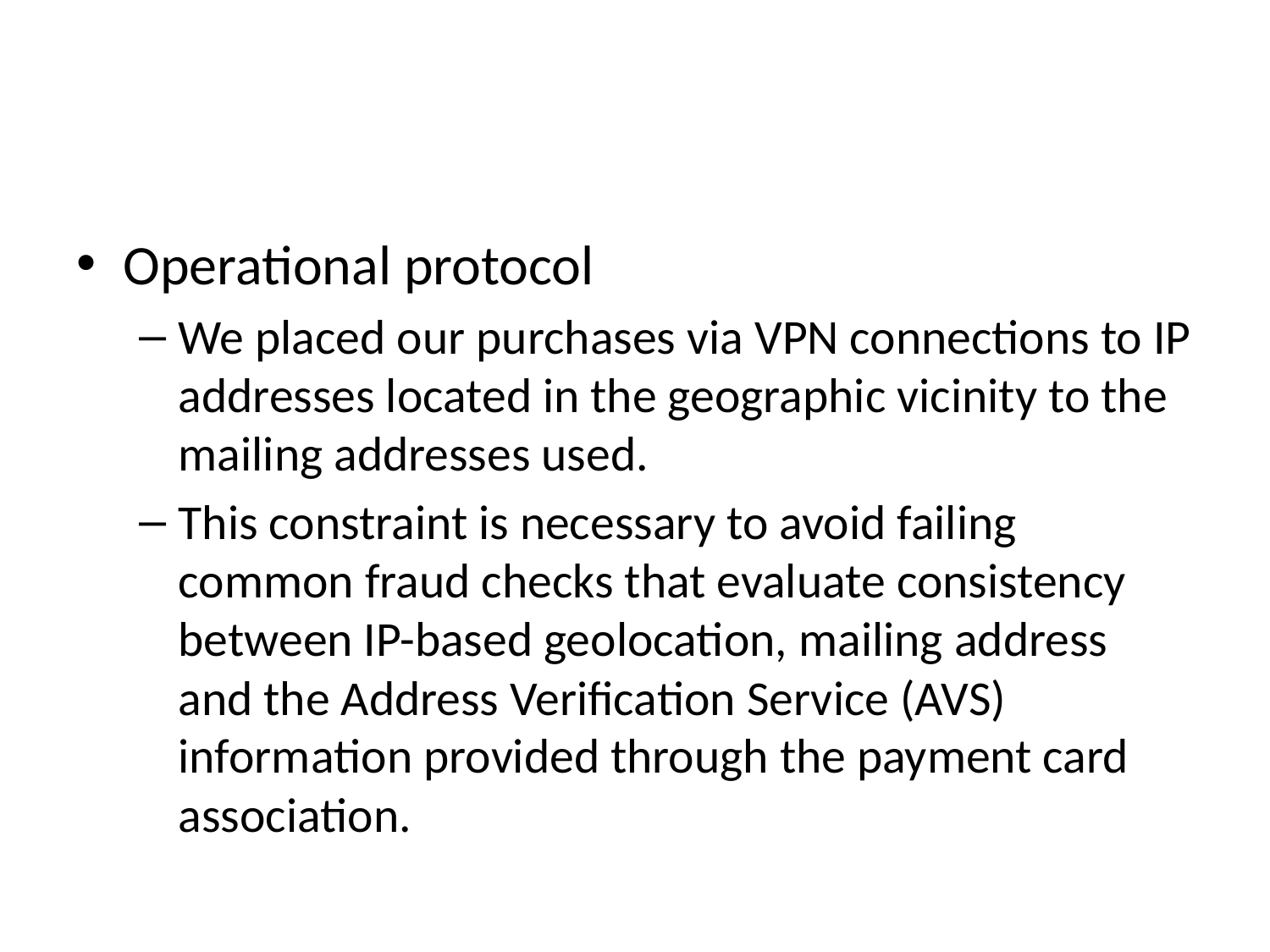

#
Operational protocol
We placed our purchases via VPN connections to IP addresses located in the geographic vicinity to the mailing addresses used.
This constraint is necessary to avoid failing common fraud checks that evaluate consistency between IP-based geolocation, mailing address and the Address Verification Service (AVS) information provided through the payment card association.